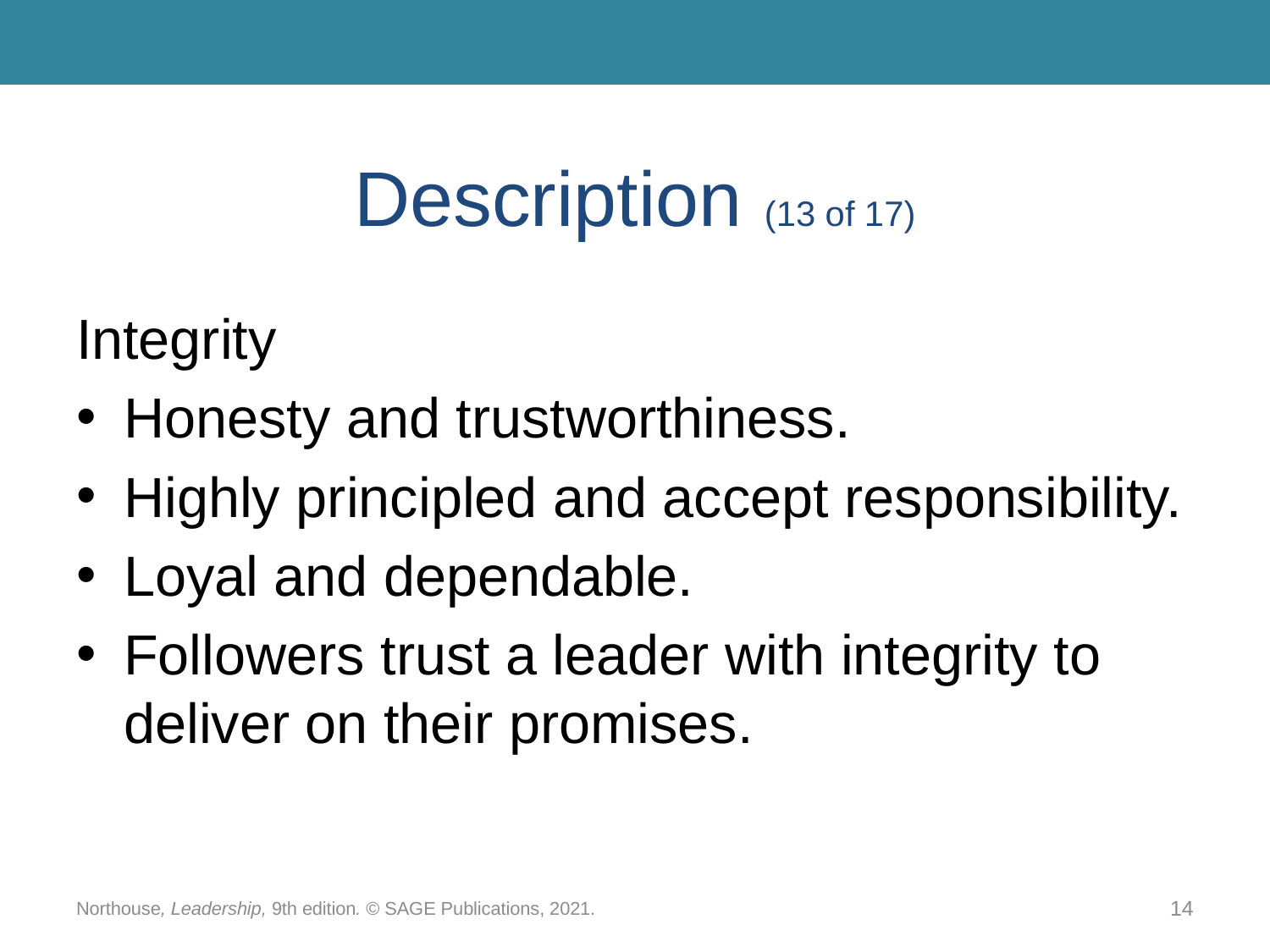

# Description (13 of 17)
Integrity
Honesty and trustworthiness.
Highly principled and accept responsibility.
Loyal and dependable.
Followers trust a leader with integrity to deliver on their promises.
Northouse, Leadership, 9th edition. © SAGE Publications, 2021.
14